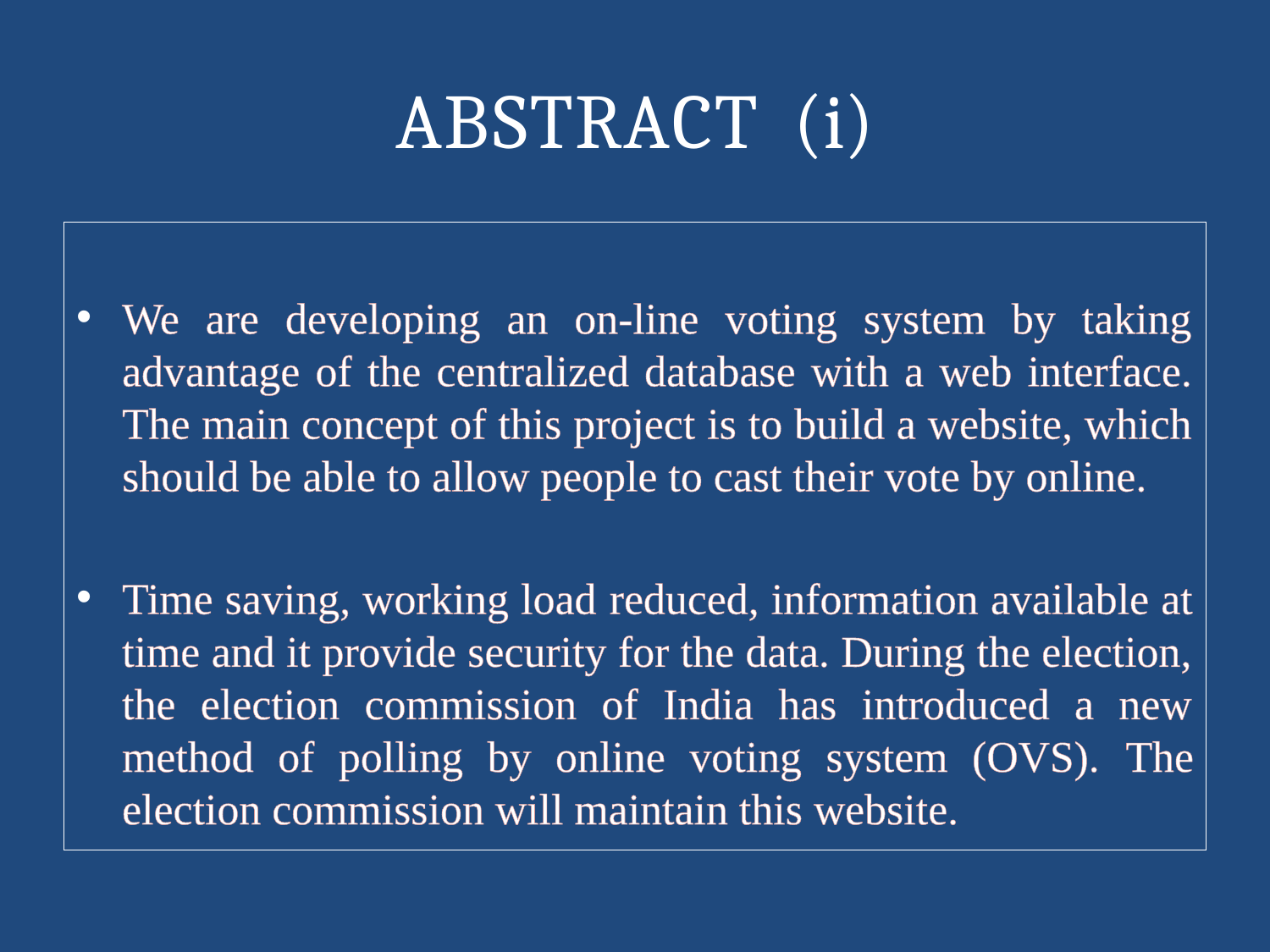

# ABSTRACT  (i)

		We are developing an on-line voting system by taking advantage of the centralized database with a web interface. The main concept of this project is to build a website, which should be able to allow people to cast their vote by online.

		Time saving, working load reduced, information available at time and it provide security for the data. During the election, the election commission of India has introduced a new method of polling by online voting system (OVS). The election commission will maintain this website.